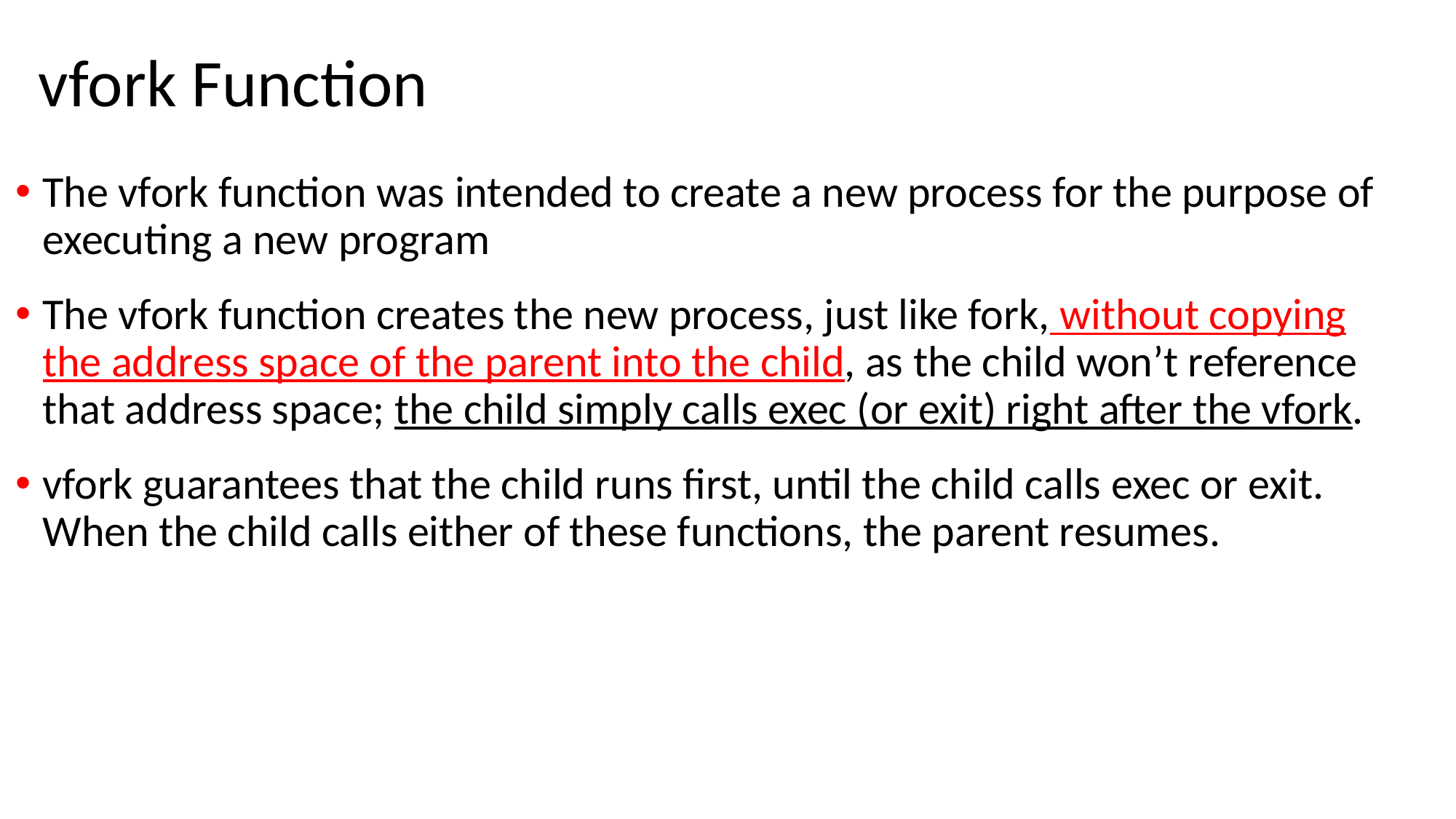

# vfork Function
The vfork function was intended to create a new process for the purpose of executing a new program
The vfork function creates the new process, just like fork, without copying the address space of the parent into the child, as the child won’t reference that address space; the child simply calls exec (or exit) right after the vfork.
vfork guarantees that the child runs first, until the child calls exec or exit. When the child calls either of these functions, the parent resumes.